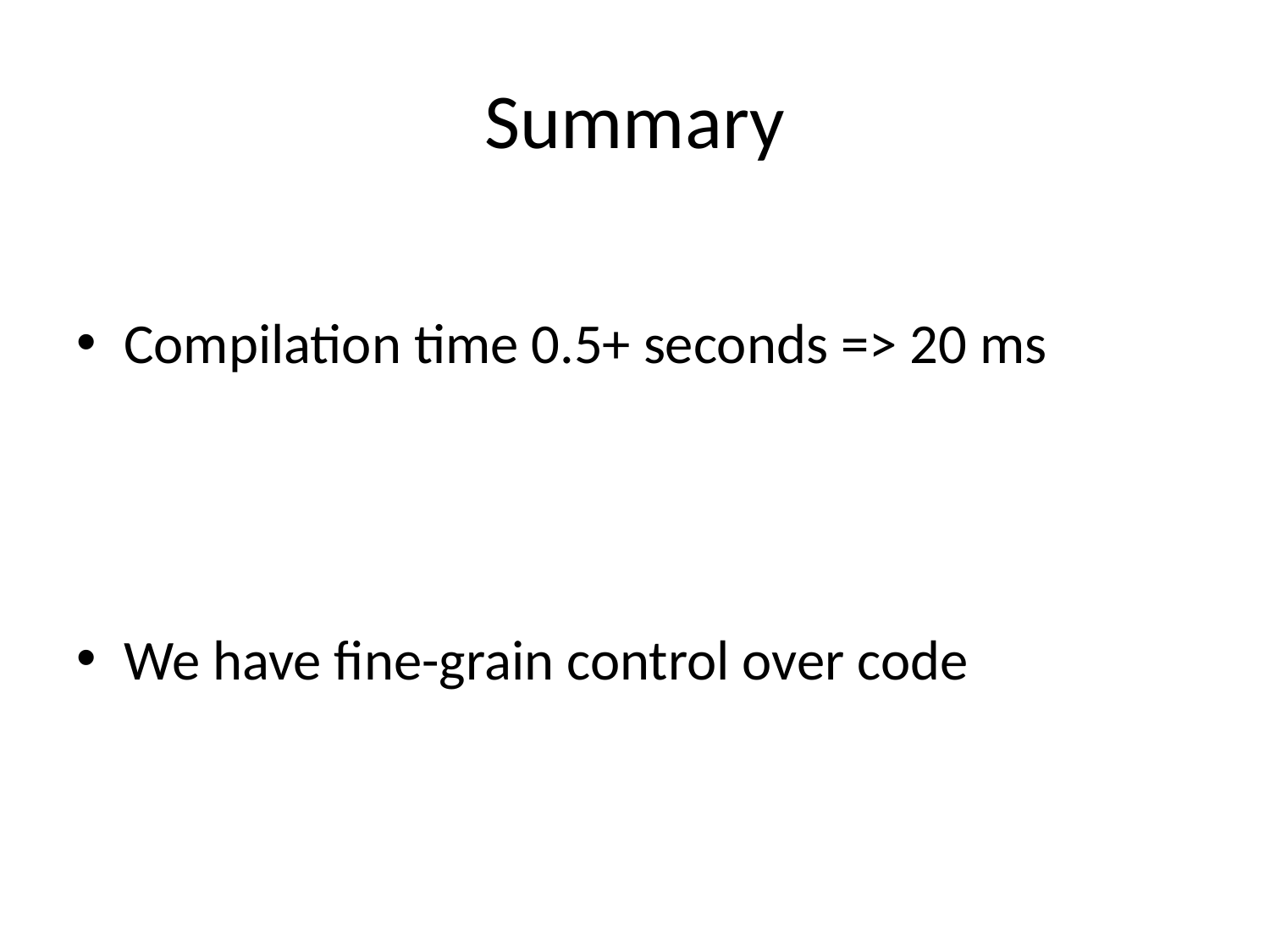

# Summary

Compilation time 0.5+ seconds => 20 ms

We have fine-grain control over code